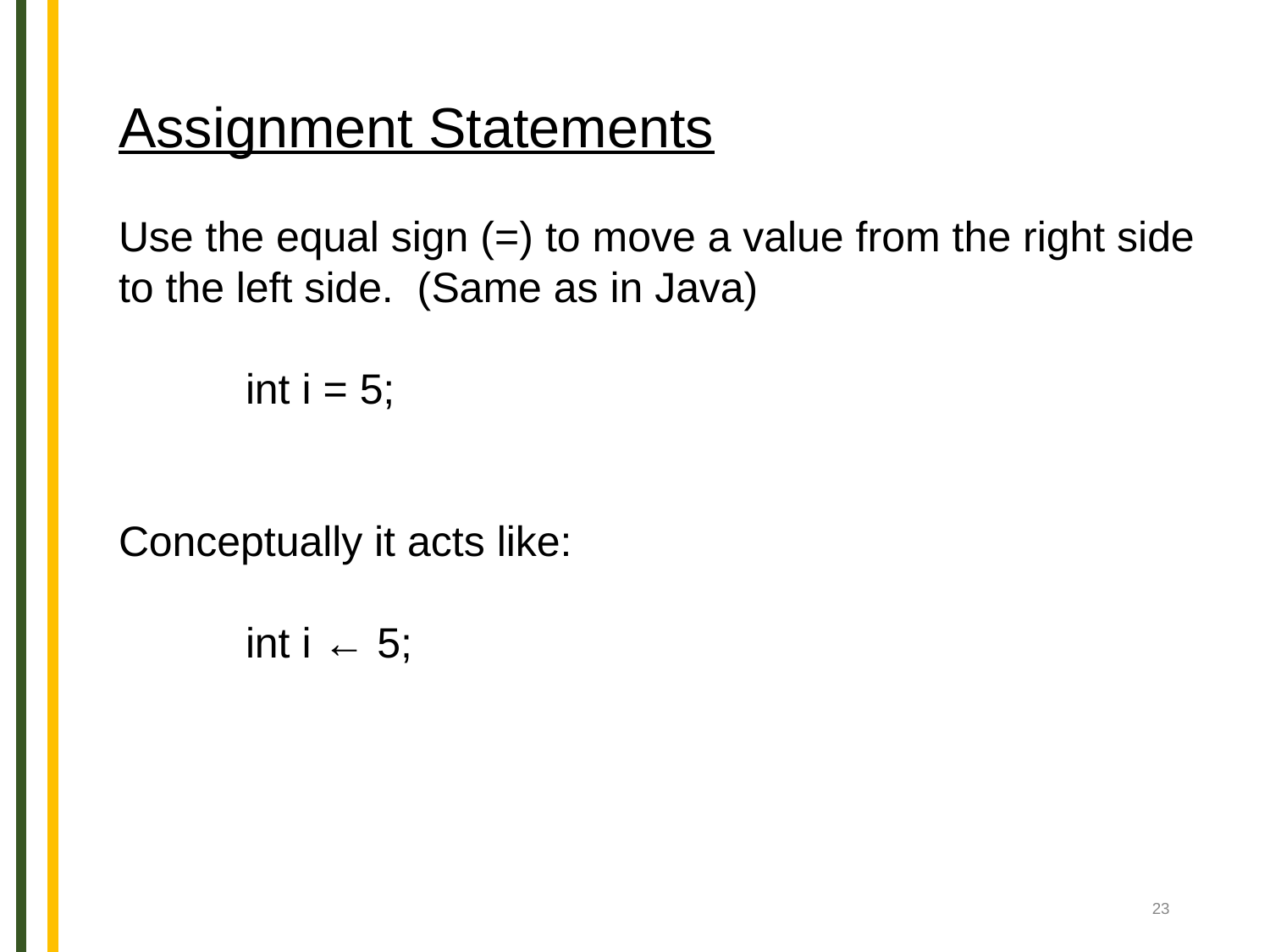

Assignment Statements

Use the equal sign (=) to move a value from the right side
to the left side.  (Same as in Java)

	int i = 5;

Conceptually it acts like:

	int i ← 5;
23